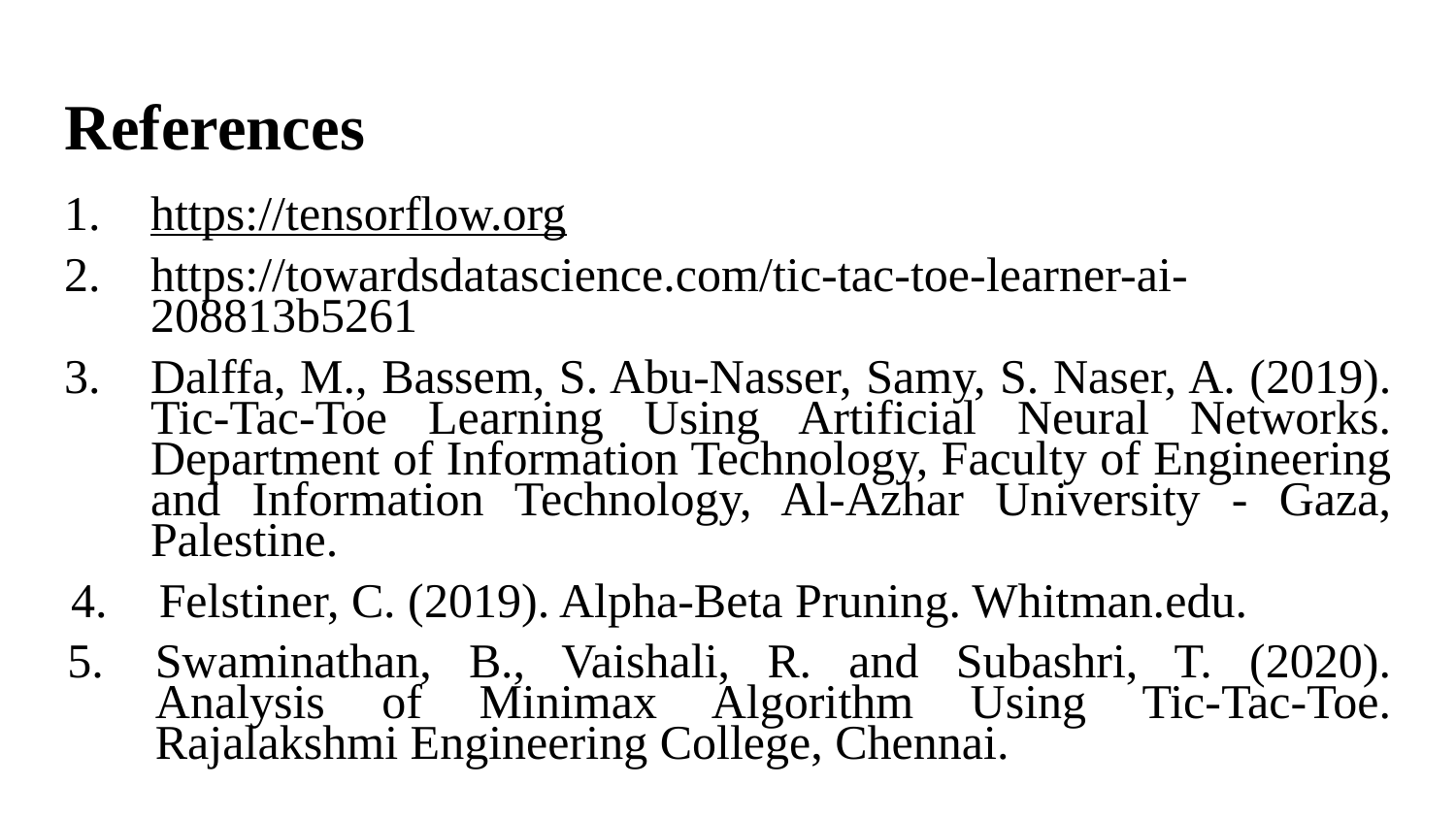

# References
https://tensorflow.org
https://towardsdatascience.com/tic-tac-toe-learner-ai-208813b5261
Dalffa, M., Bassem, S. Abu-Nasser, Samy, S. Naser, A. (2019). Tic-Tac-Toe Learning Using Artificial Neural Networks. Department of Information Technology, Faculty of Engineering and Information Technology, Al-Azhar University - Gaza, Palestine.
Felstiner, C. (2019). Alpha-Beta Pruning. Whitman.edu.
Swaminathan, B., Vaishali, R. and Subashri, T. (2020). Analysis of Minimax Algorithm Using Tic-Tac-Toe. Rajalakshmi Engineering College, Chennai.